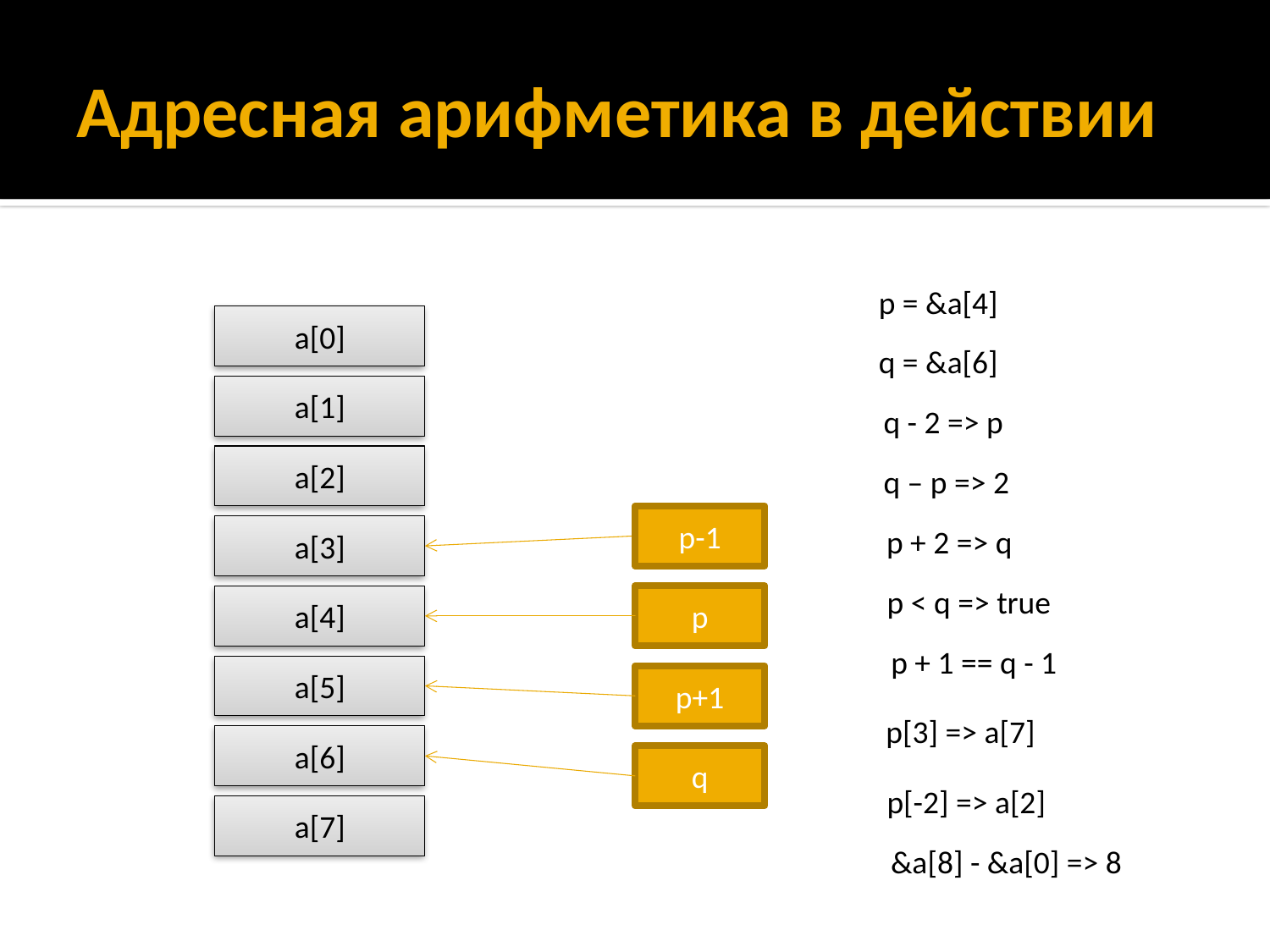

# Адресная арифметика в действии
p = &a[4]
a[0]
q = &a[6]
a[1]
q - 2 => p
a[2]
q – p => 2
p-1
a[3]
p + 2 => q
p < q => true
a[4]
p
p + 1 == q - 1
a[5]
p+1
p[3] => a[7]
a[6]
q
p[-2] => a[2]
a[7]
&a[8] - &a[0] => 8